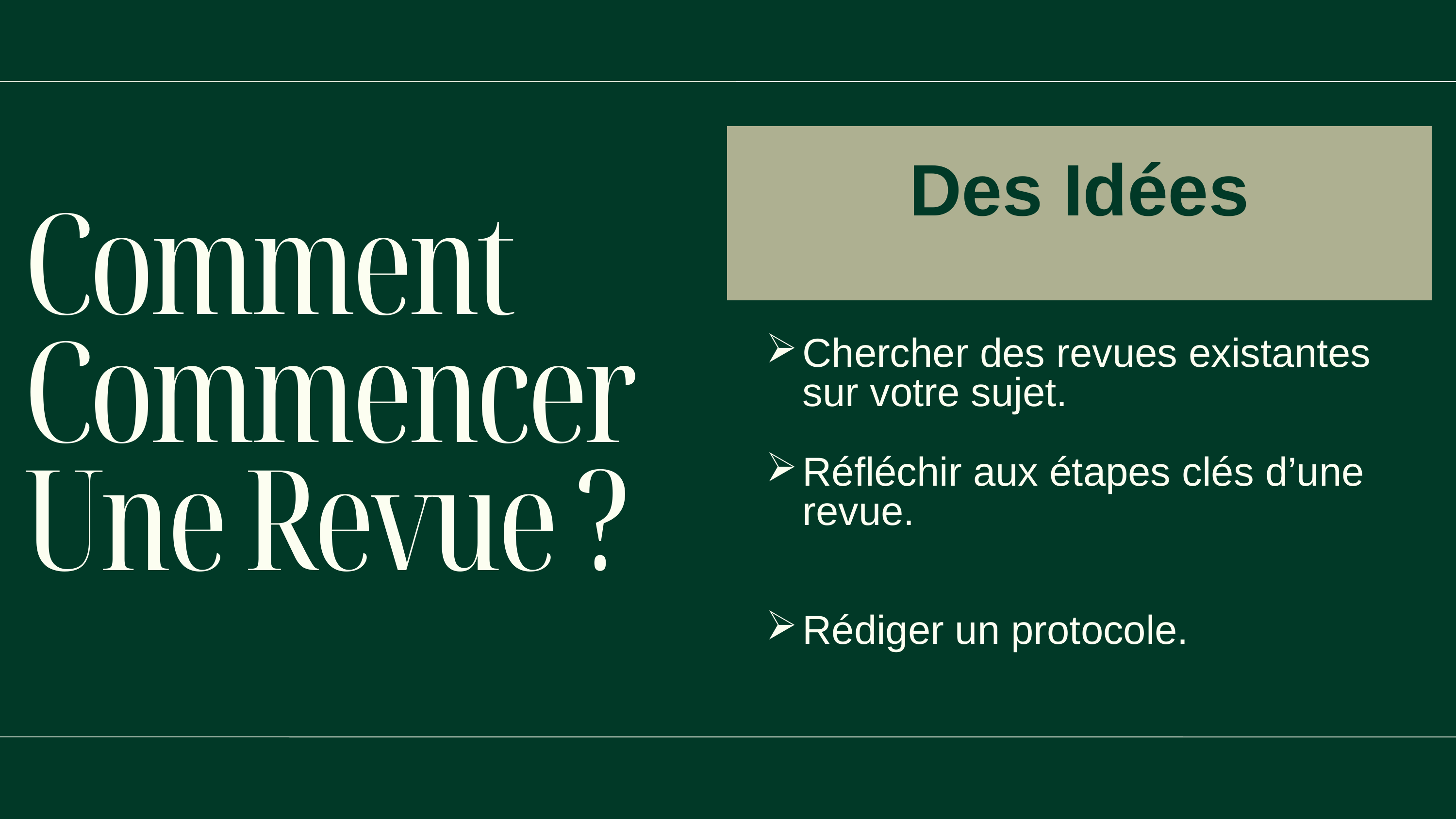

| Des Idées |
| --- |
| Chercher des revues existantes sur votre sujet. Réfléchir aux étapes clés d’une revue. Rédiger un protocole. |
Comment Commencer Une Revue ?